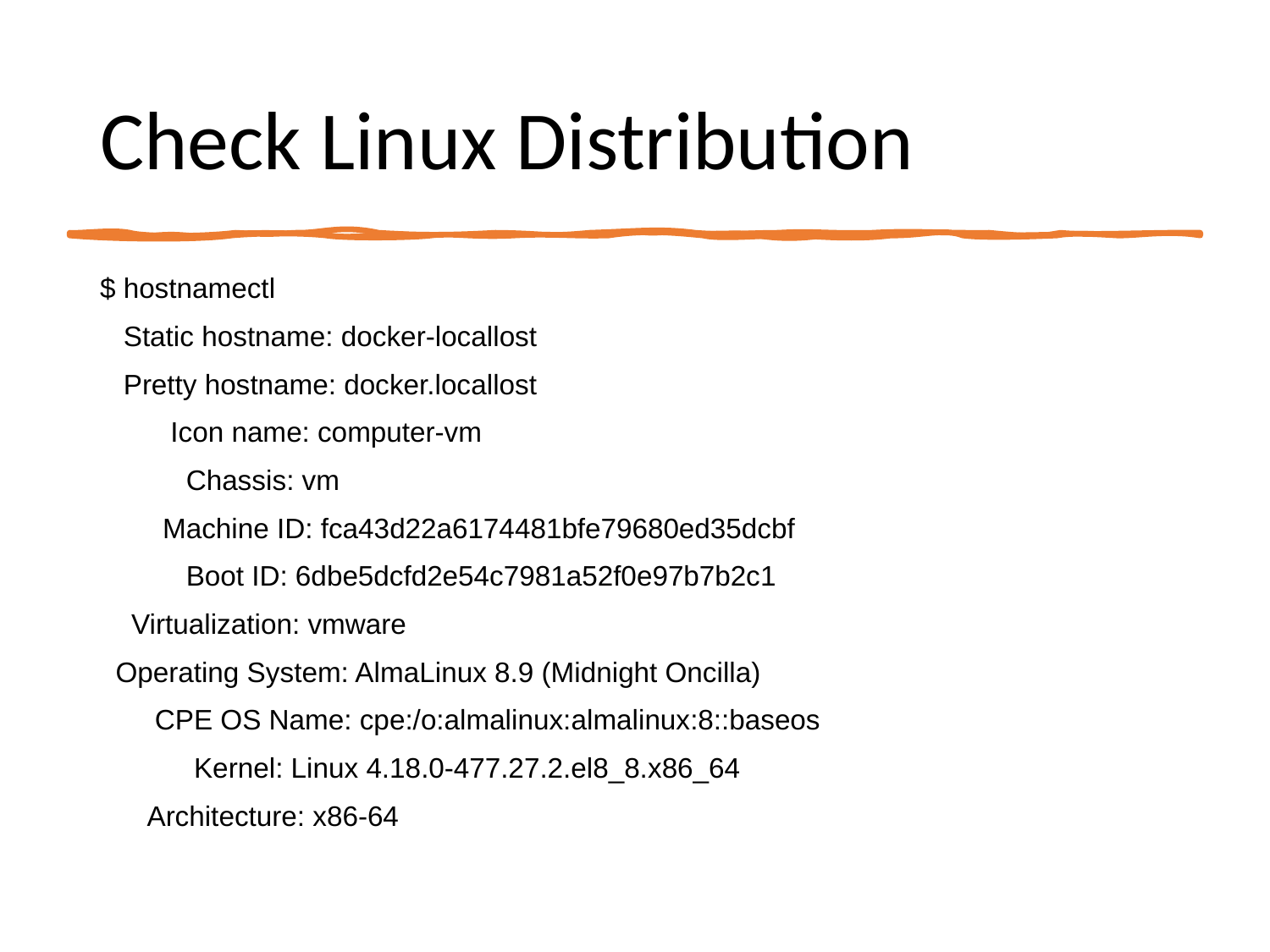

# Check Linux Distribution

$ hostnamectl
   Static hostname: docker-locallost
   Pretty hostname: docker.locallost
         Icon name: computer-vm
           Chassis: vm
        Machine ID: fca43d22a6174481bfe79680ed35dcbf
           Boot ID: 6dbe5dcfd2e54c7981a52f0e97b7b2c1
    Virtualization: vmware
  Operating System: AlmaLinux 8.9 (Midnight Oncilla)
       CPE OS Name: cpe:/o:almalinux:almalinux:8::baseos
            Kernel: Linux 4.18.0-477.27.2.el8_8.x86_64
      Architecture: x86-64